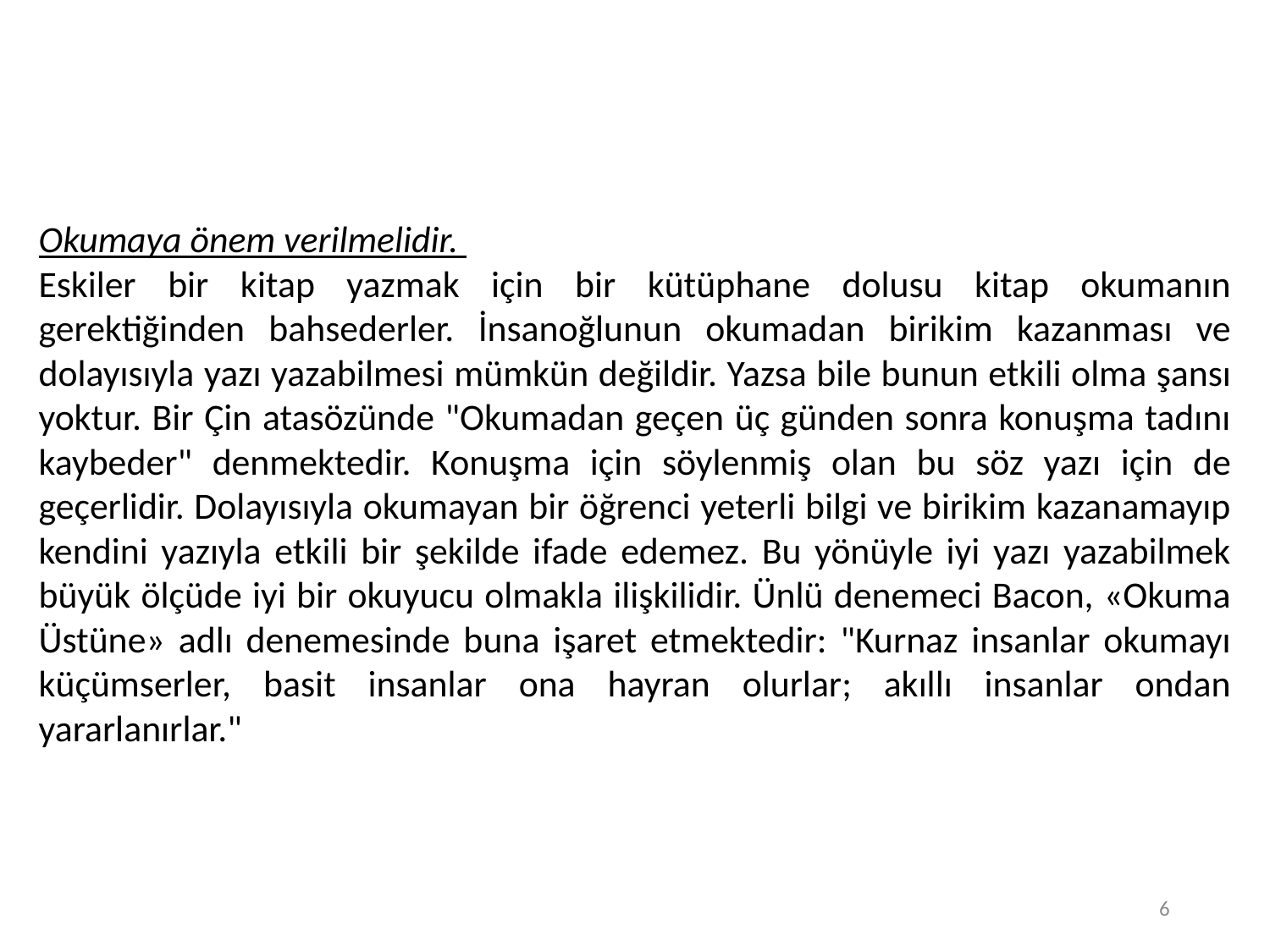

Okumaya önem verilmelidir.
Eskiler bir kitap yazmak için bir kütüphane dolusu kitap okumanın gerektiğinden bahsederler. İnsanoğlunun okumadan birikim kazanması ve dolayısıyla yazı yazabilmesi mümkün değildir. Yazsa bile bunun etkili olma şansı yoktur. Bir Çin atasözünde "Okumadan geçen üç günden sonra konuşma tadını kaybeder" denmektedir. Konuşma için söylenmiş olan bu söz yazı için de geçerlidir. Dolayısıyla okumayan bir öğrenci yeterli bilgi ve birikim kazanamayıp kendini yazıyla etkili bir şekilde ifade edemez. Bu yönüyle iyi yazı yazabilmek büyük ölçüde iyi bir okuyucu olmakla ilişkilidir. Ünlü denemeci Bacon, «Okuma Üstüne» adlı denemesinde buna işaret etmektedir: "Kurnaz insanlar okumayı küçümserler, basit insanlar ona hayran olurlar; akıllı insanlar ondan yararlanırlar."
6